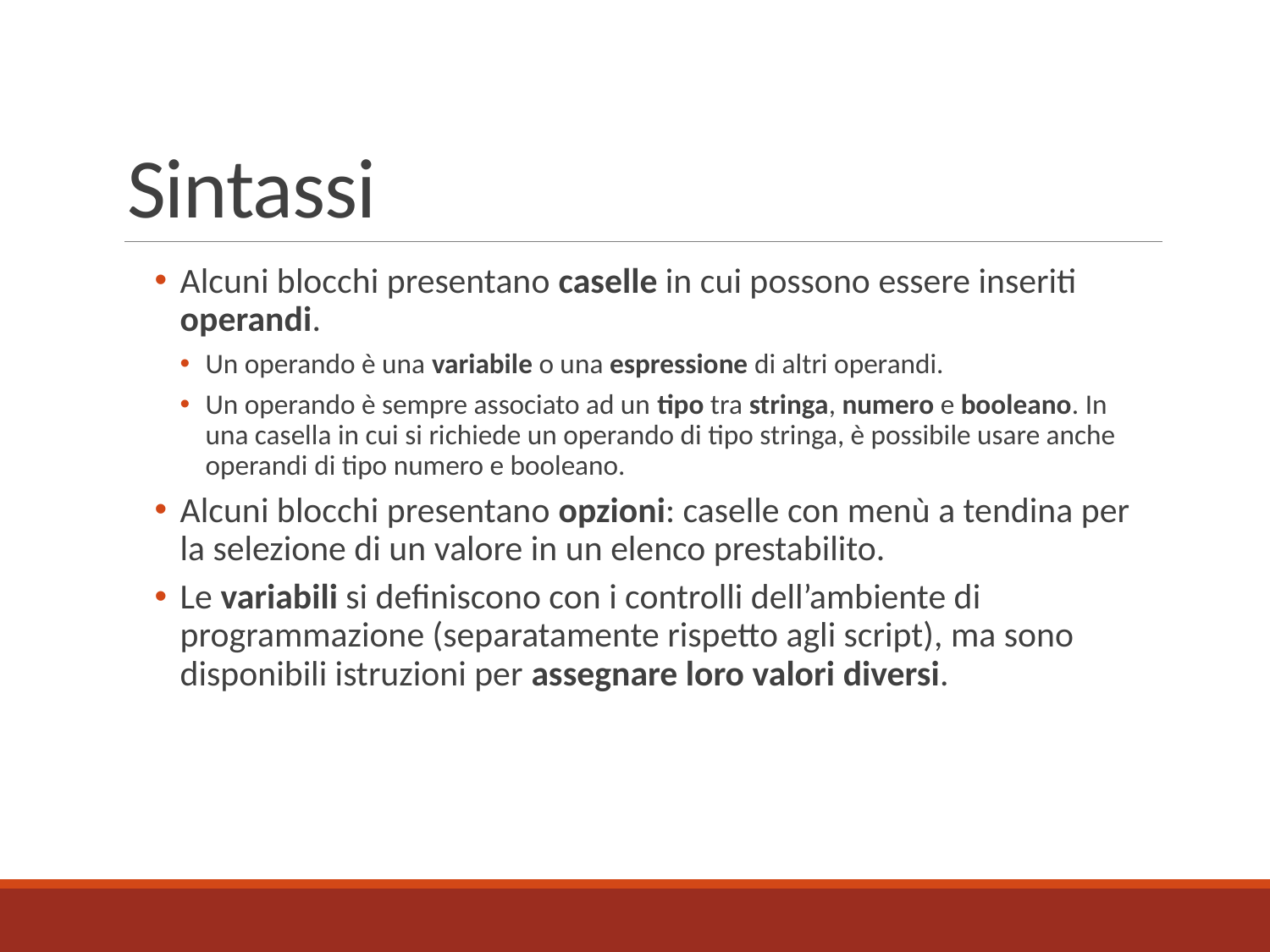

# Sintassi
Alcuni blocchi presentano caselle in cui possono essere inseriti operandi.
Un operando è una variabile o una espressione di altri operandi.
Un operando è sempre associato ad un tipo tra stringa, numero e booleano. In una casella in cui si richiede un operando di tipo stringa, è possibile usare anche operandi di tipo numero e booleano.
Alcuni blocchi presentano opzioni: caselle con menù a tendina per la selezione di un valore in un elenco prestabilito.
Le variabili si definiscono con i controlli dell’ambiente di programmazione (separatamente rispetto agli script), ma sono disponibili istruzioni per assegnare loro valori diversi.